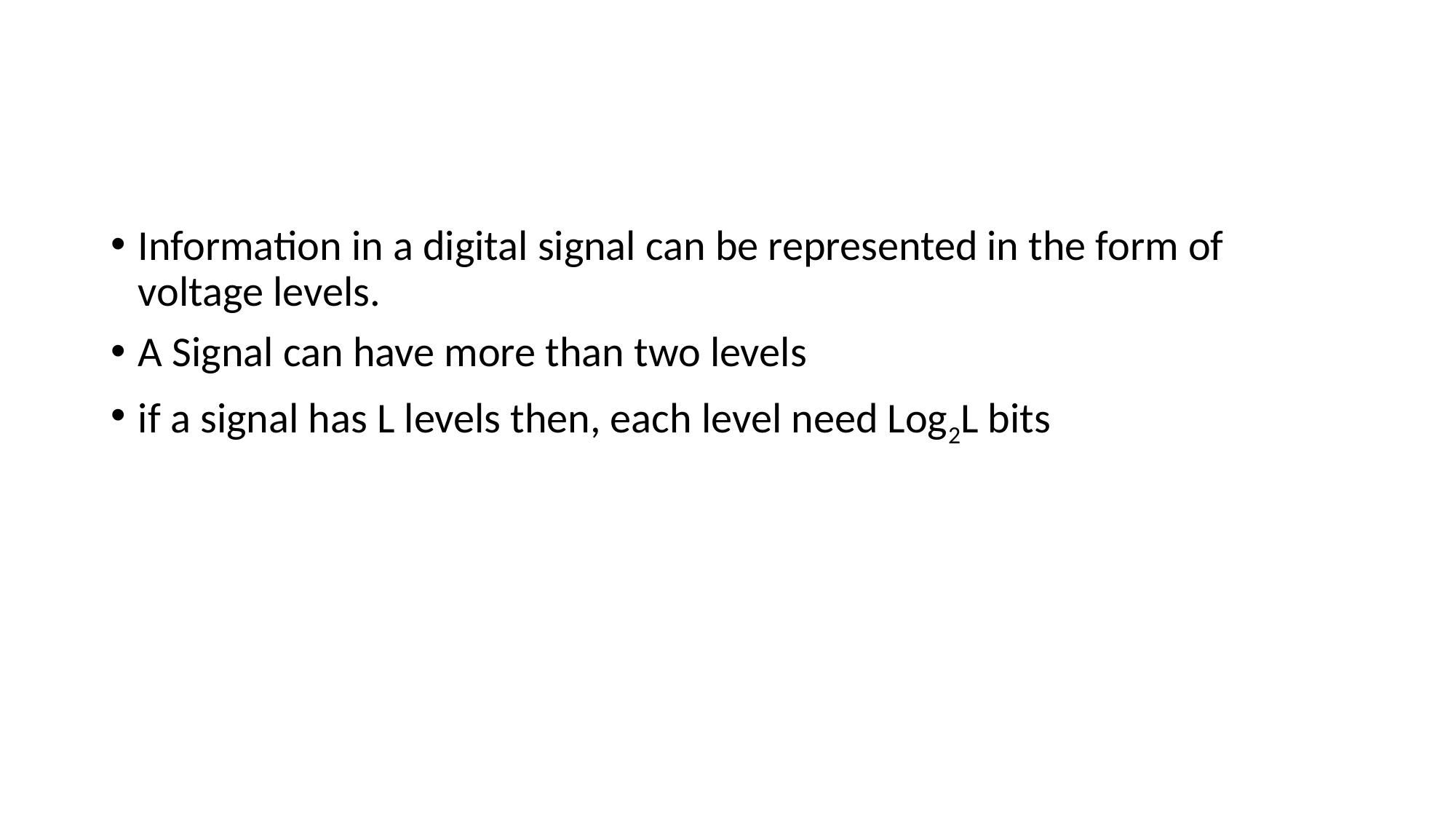

#
Information in a digital signal can be represented in the form of voltage levels.
A Signal can have more than two levels
if a signal has L levels then, each level need Log2L bits